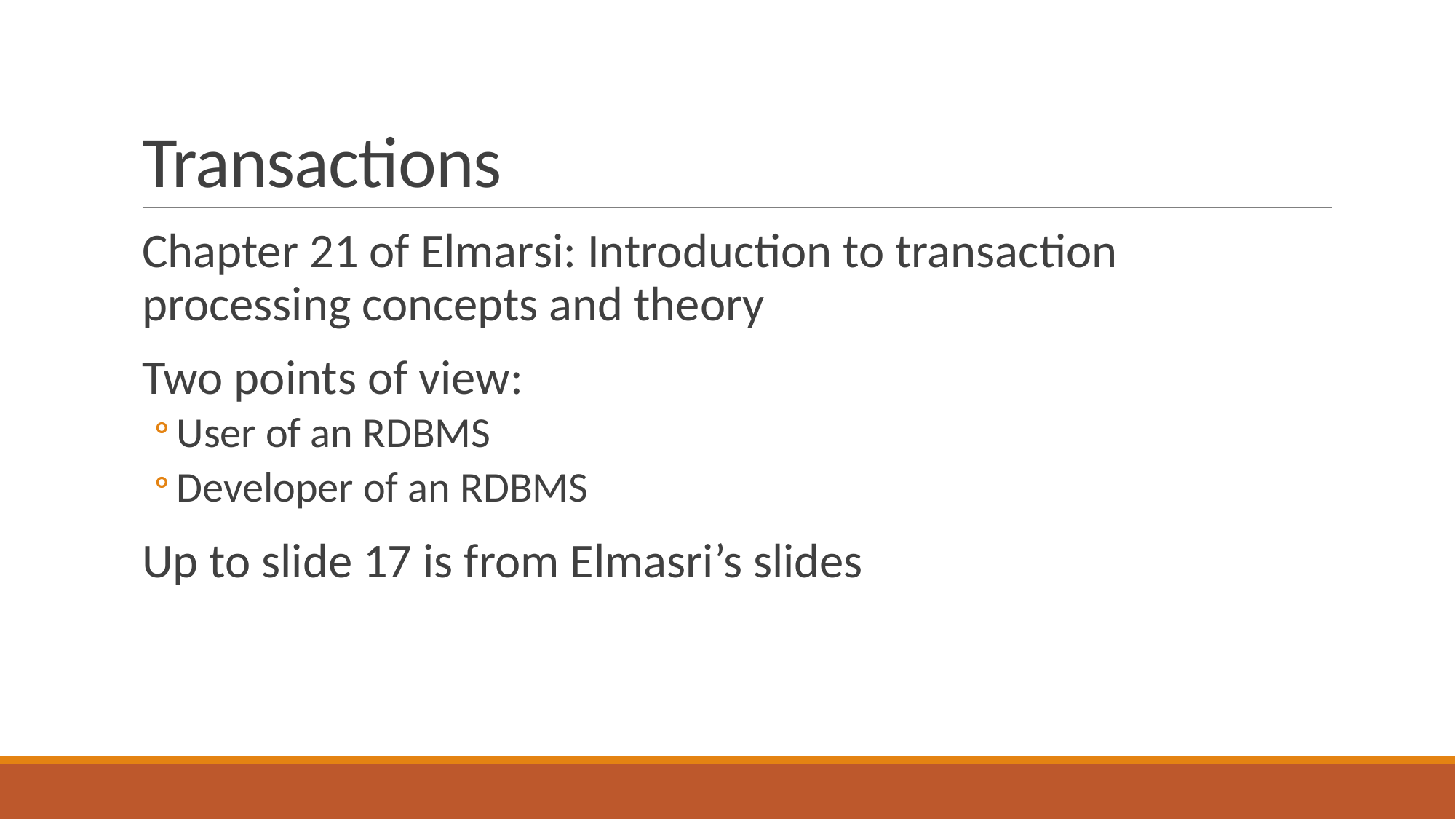

# Transactions
Chapter 21 of Elmarsi: Introduction to transaction processing concepts and theory
Two points of view:
User of an RDBMS
Developer of an RDBMS
Up to slide 17 is from Elmasri’s slides